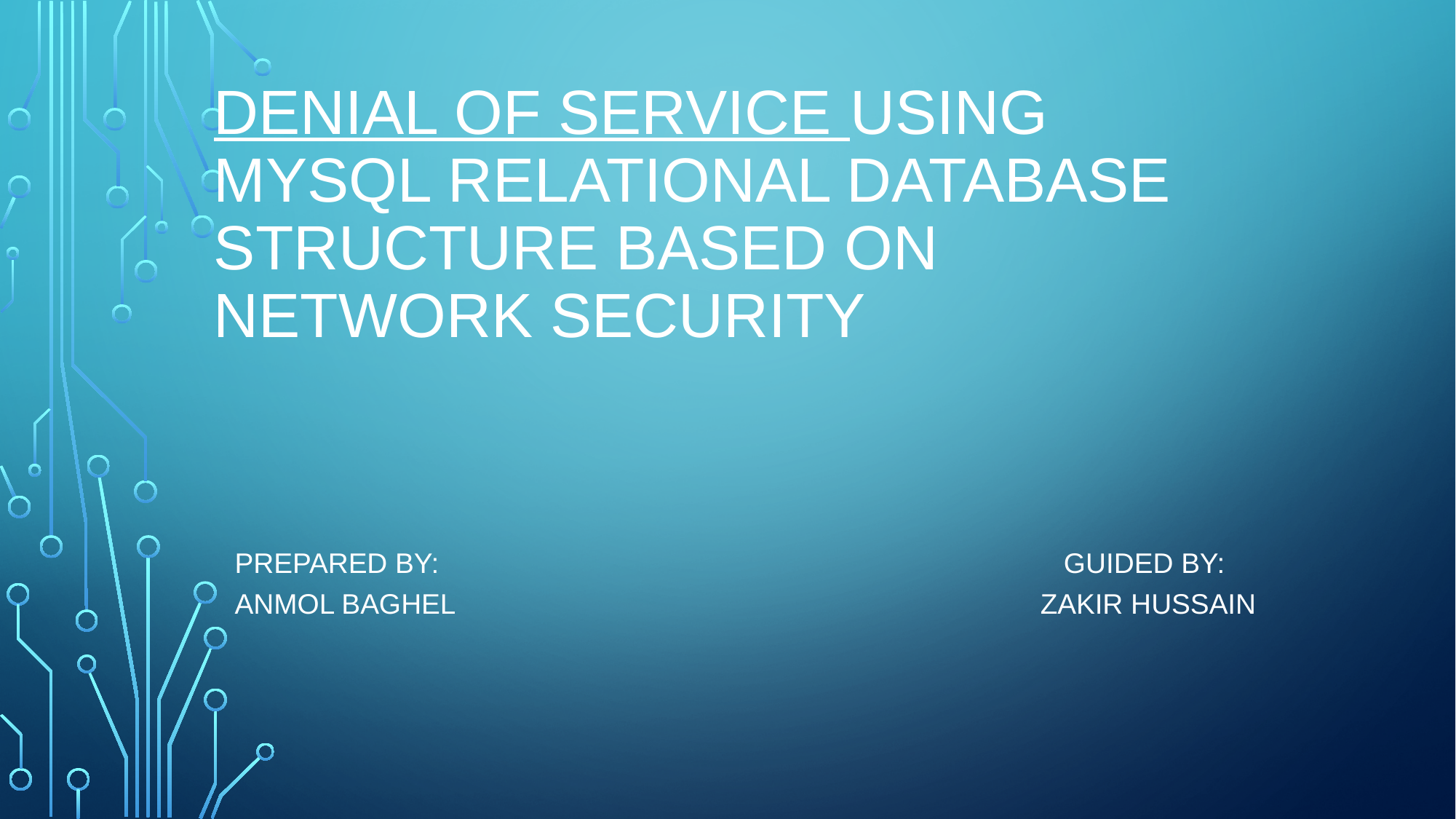

# DENIAL OF SERVICE USING MYSQL RELATIONAL DATABASE STRUCTURE BASED ON NETWORK SECURITY

Prepared By:                                                                                Guided By:   AnMOL BAGHEL                                                                           Zakir Hussain